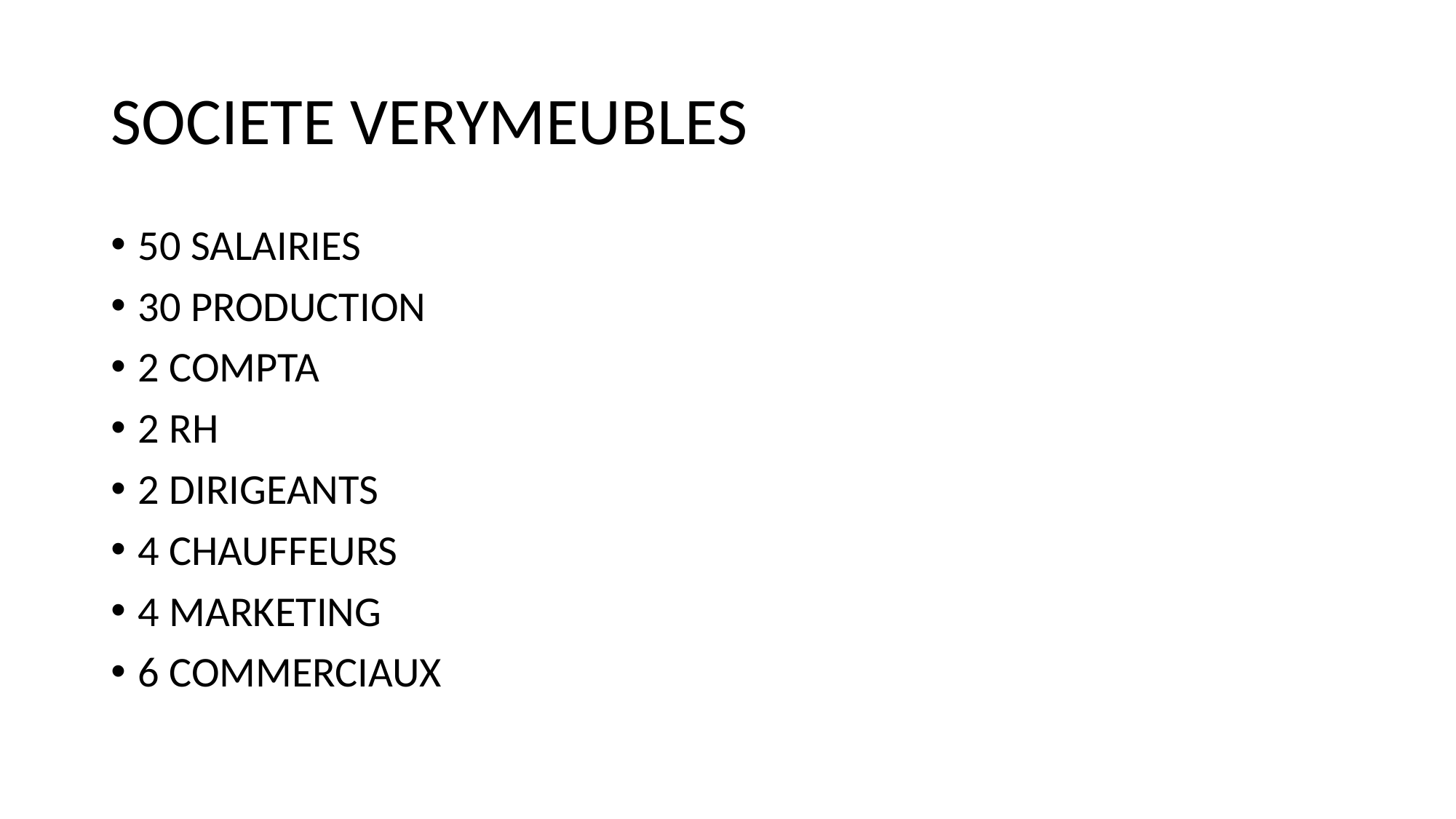

# SOCIETE VERYMEUBLES
50 SALAIRIES
30 PRODUCTION
2 COMPTA
2 RH
2 DIRIGEANTS
4 CHAUFFEURS
4 MARKETING
6 COMMERCIAUX